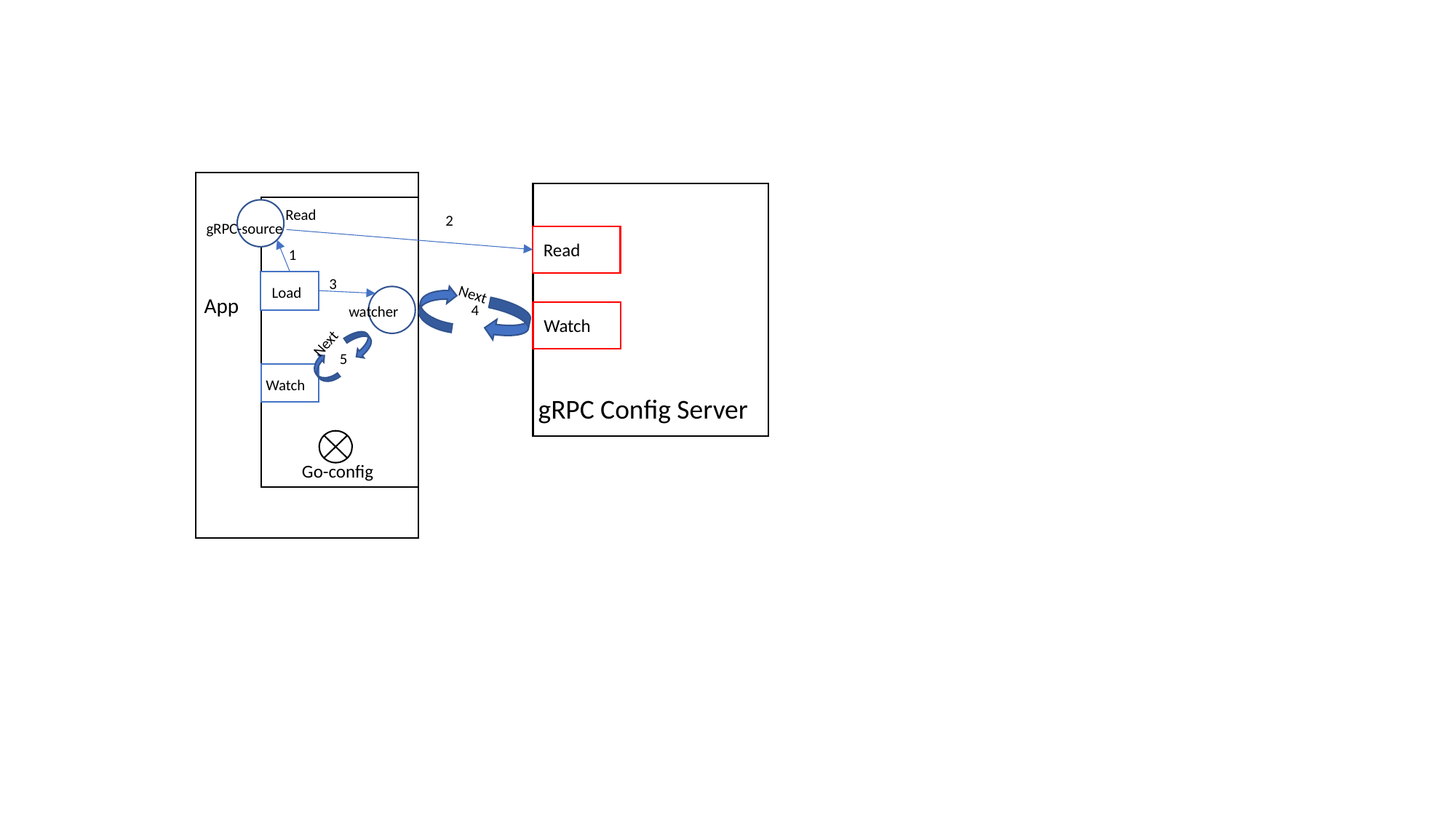

Read

2
gRPC-source

Read
1
3

Load

App
Next
4
watcher

Watch
Next

5

 Watch
gRPC Config Server

Go-config